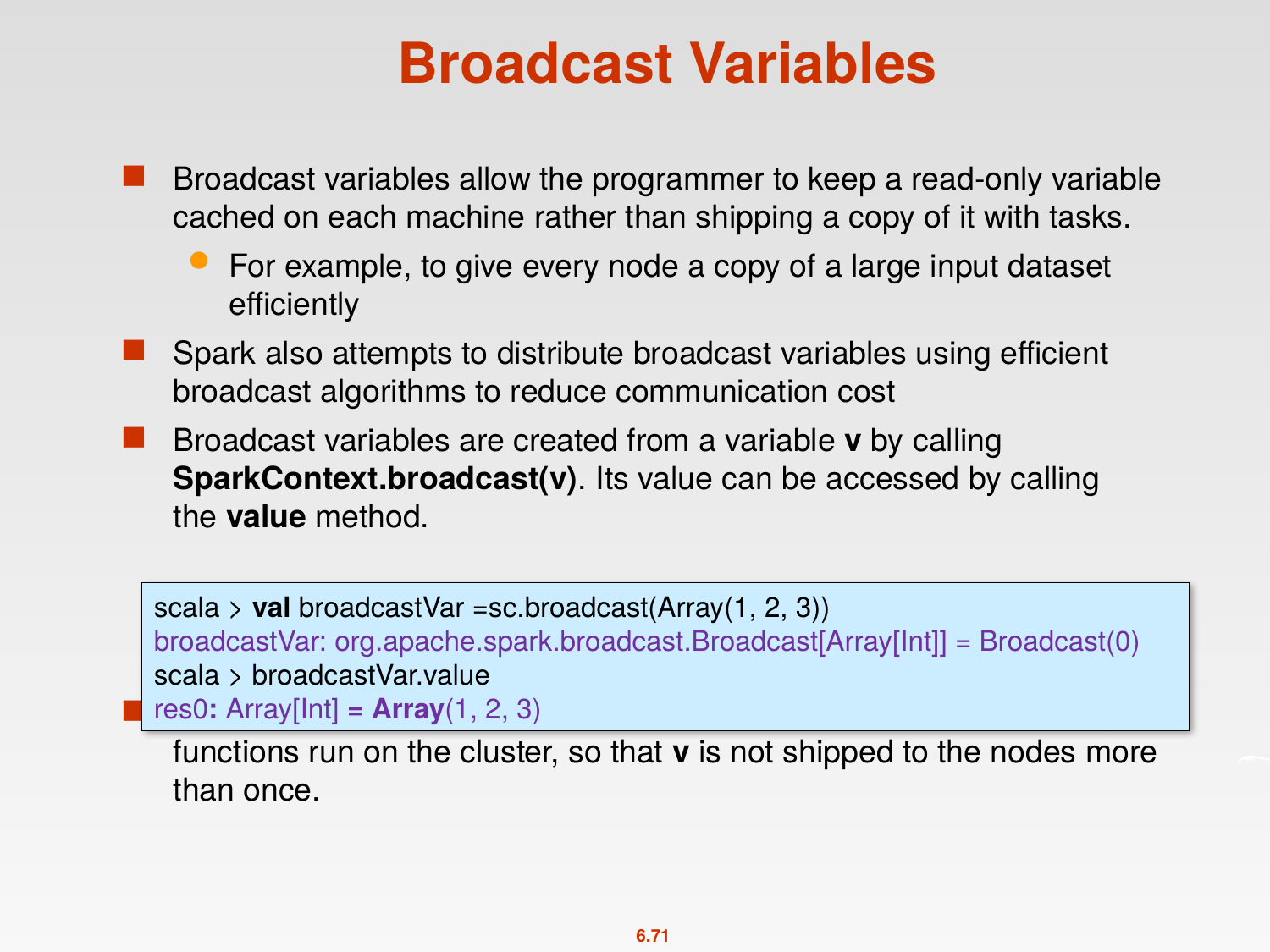

# Broadcast Variables
Broadcast variables allow the programmer to keep a read-only variable cached on each machine rather than shipping a copy of it with tasks.
For example, to give every node a copy of a large input dataset efficiently
Spark also attempts to distribute broadcast variables using efficient broadcast algorithms to reduce communication cost
Broadcast variables are created from a variable v by calling SparkContext.broadcast(v). Its value can be accessed by calling the value method.

The broadcast variable should be used instead of the value v in any functions run on the cluster, so that v is not shipped to the nodes more than once.

scala > val broadcastVar =sc.broadcast(Array(1, 2, 3))
broadcastVar: org.apache.spark.broadcast.Broadcast[Array[Int]] = Broadcast(0)
scala > broadcastVar.value
res0: Array[Int] = Array(1, 2, 3)